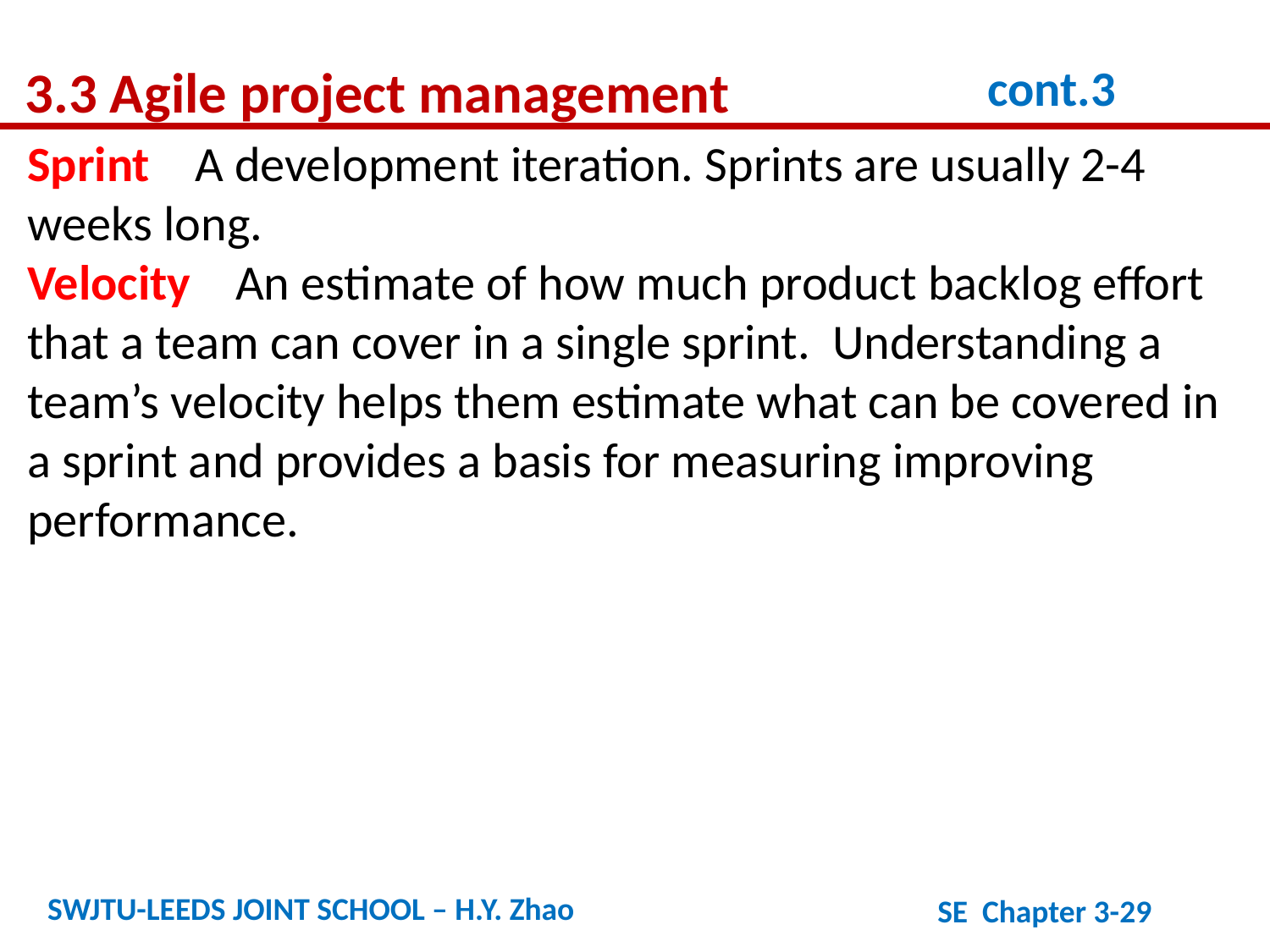

3.3 Agile project management
cont.3
Sprint    A development iteration. Sprints are usually 2-4 weeks long.
Velocity    An estimate of how much product backlog effort that a team can cover in a single sprint.  Understanding a team’s velocity helps them estimate what can be covered in a sprint and provides a basis for measuring improving performance.

SWJTU-LEEDS JOINT SCHOOL – H.Y. Zhao
SE  Chapter 3-29